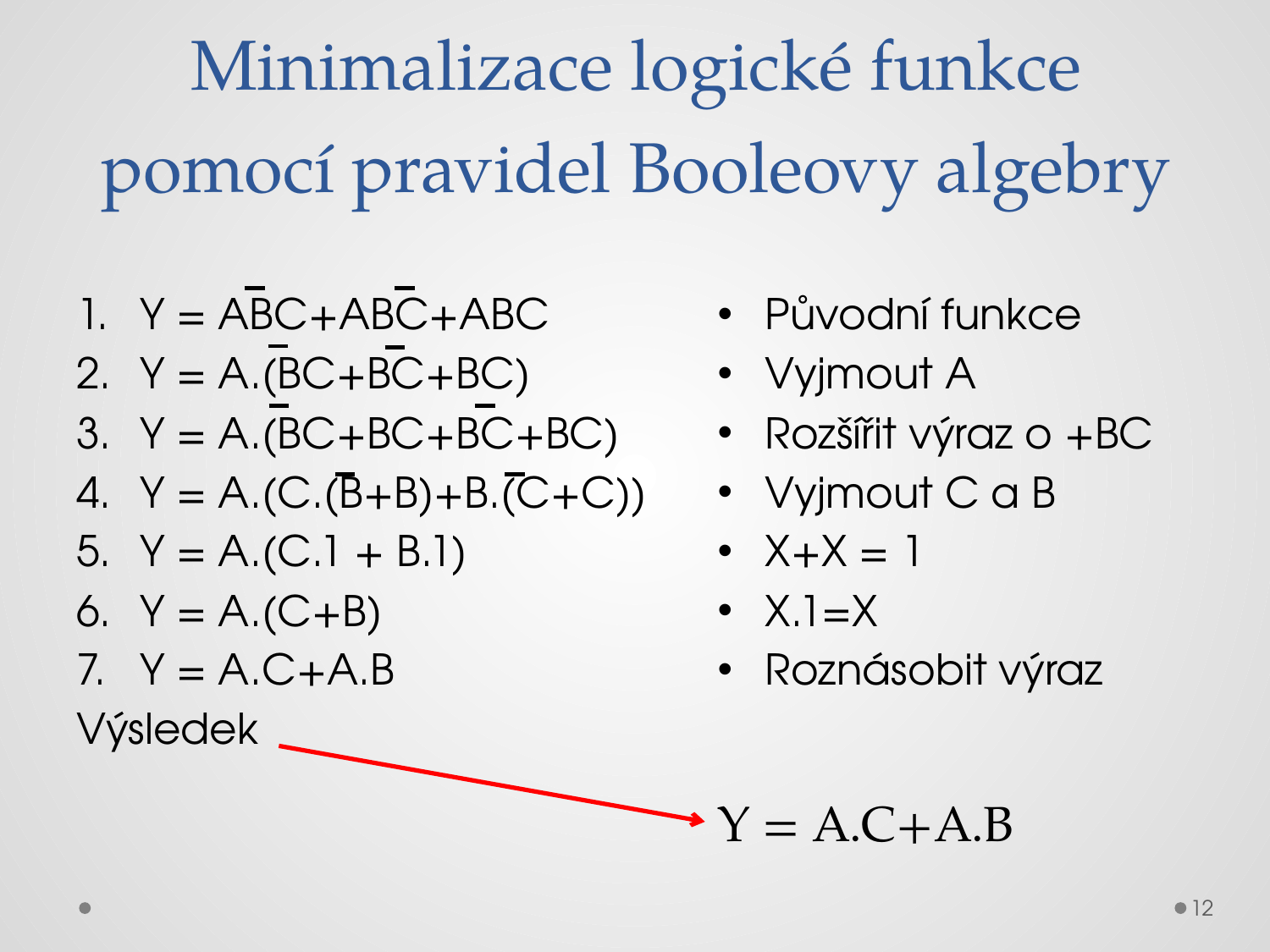

# Minimalizace logické funkce pomocí pravidel Booleovy algebry

Y = ABC+ABC+ABC
Y = A.(BC+BC+BC)
Y = A.(BC+BC+BC+BC)
Y = A.(C.(B+B)+B.(C+C))
Y = A.(C.1 + B.1)
Y = A.(C+B)
Y = A.C+A.B
Výsledek

Původní funkce
Vyjmout A
Rozšířit výraz o +BC
Vyjmout C a B
X+X = 1
X.1=X
Roznásobit výraz

Y = A.C+A.B
12